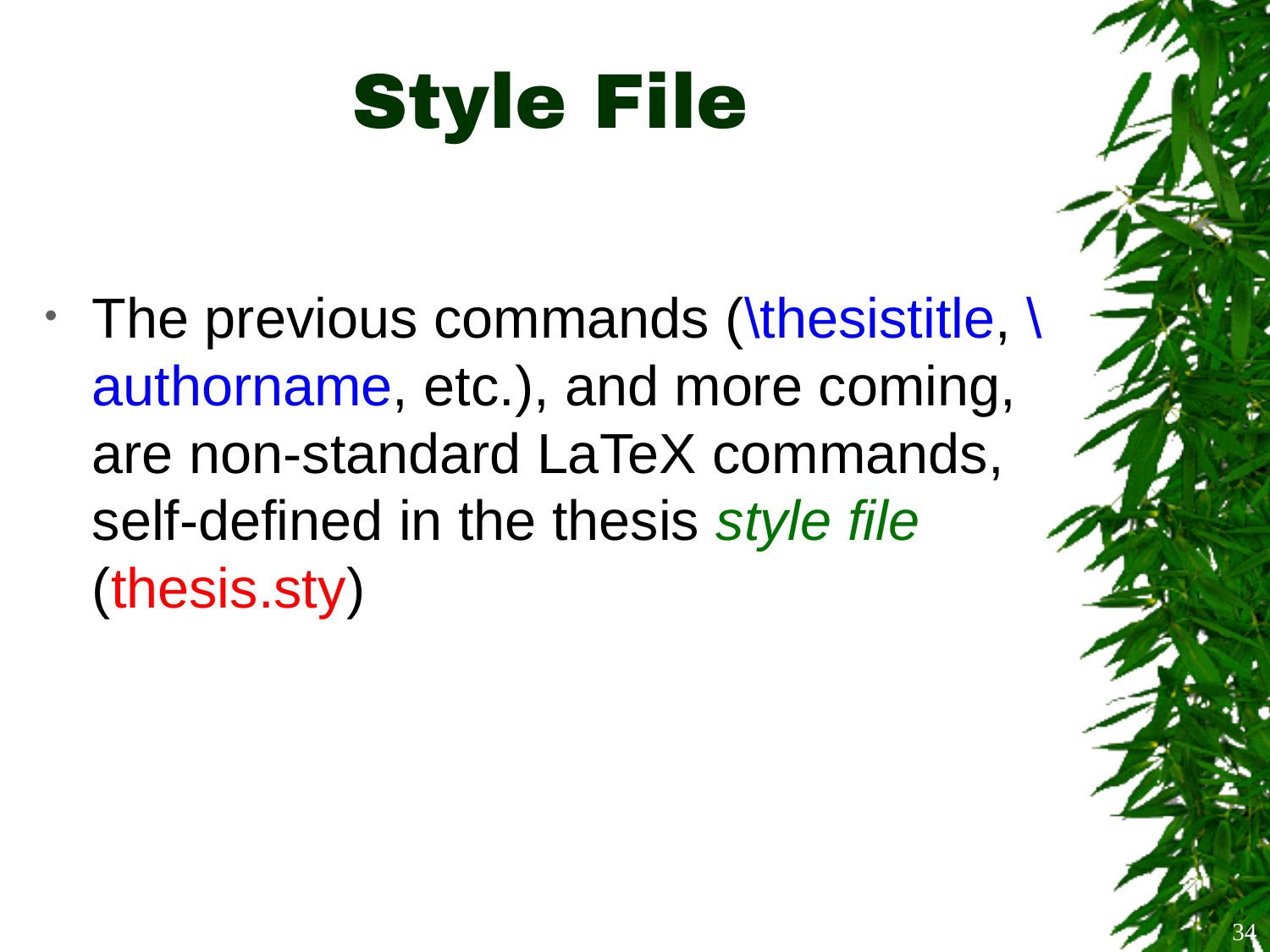

# Style File
The previous commands (\thesistitle, \authorname, etc.), and more coming, are non-standard LaTeX commands, self-defined in the thesis style file (thesis.sty)
34